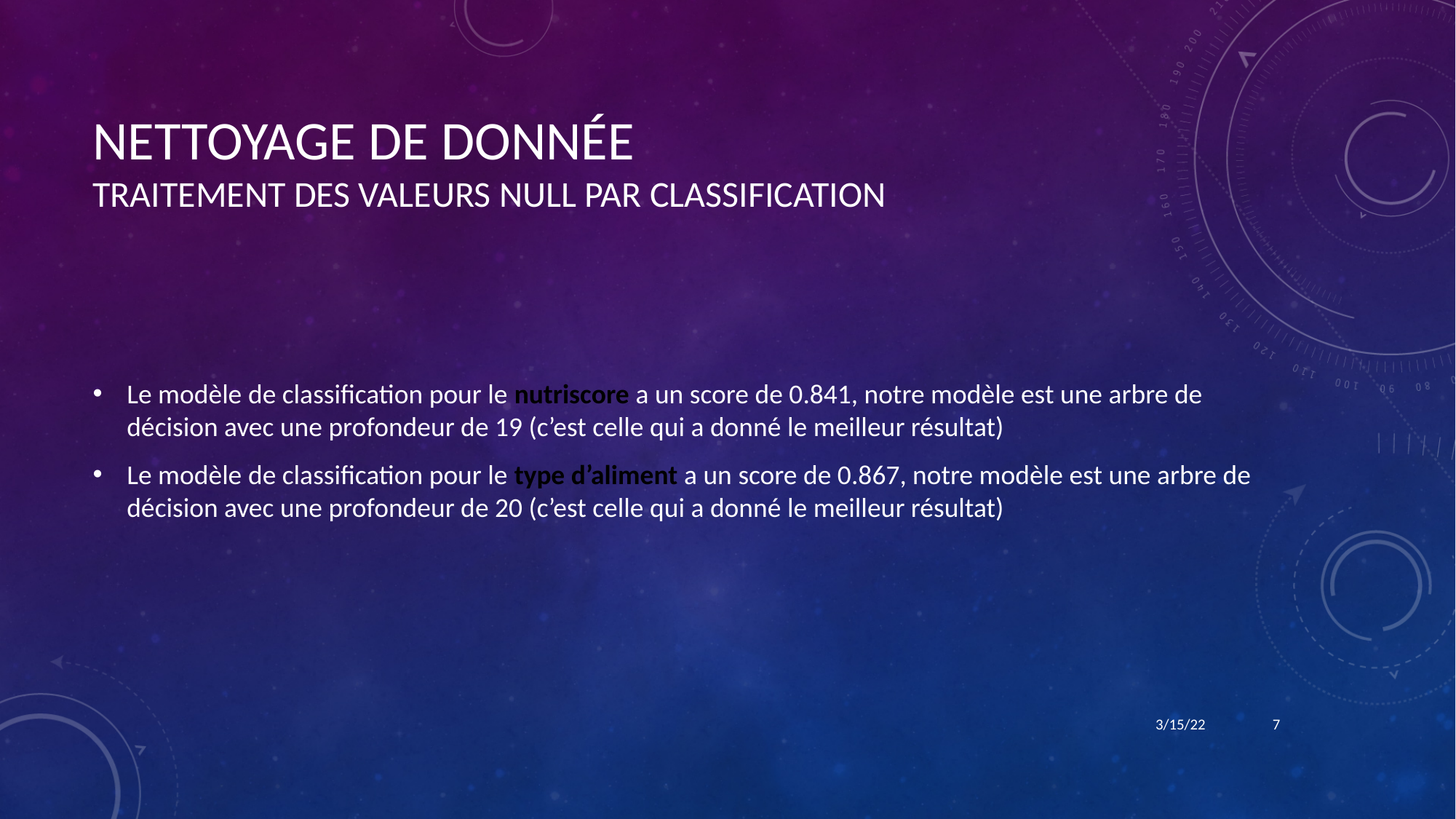

# Nettoyage de donnée traitement des valeurs NULL par classification
Le modèle de classification pour le nutriscore a un score de 0.841, notre modèle est une arbre de décision avec une profondeur de 19 (c’est celle qui a donné le meilleur résultat)
Le modèle de classification pour le type d’aliment a un score de 0.867, notre modèle est une arbre de décision avec une profondeur de 20 (c’est celle qui a donné le meilleur résultat)

3/15/22
7